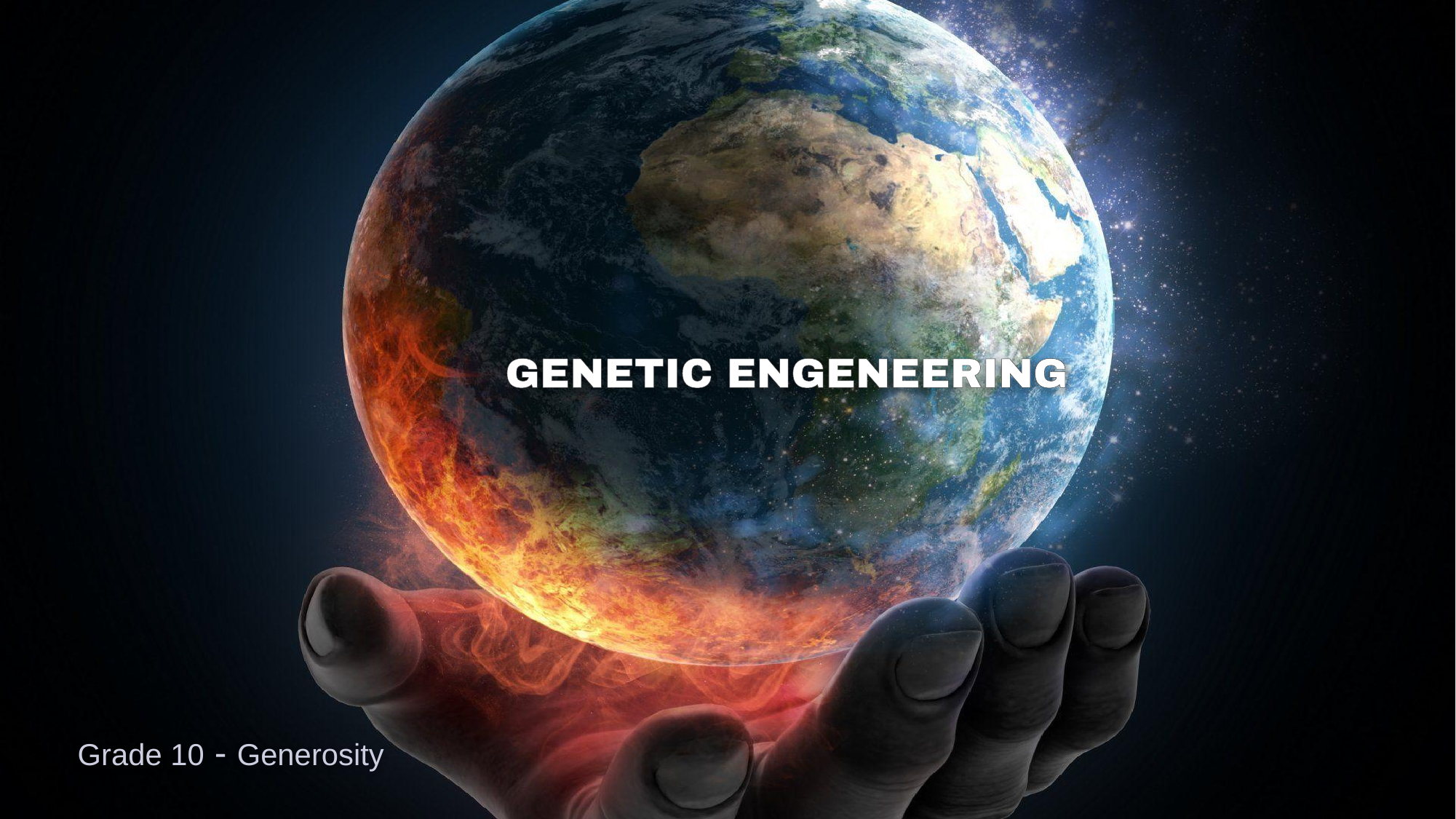

# GENETIC ENGENEERING
Grade 10 - Generosity